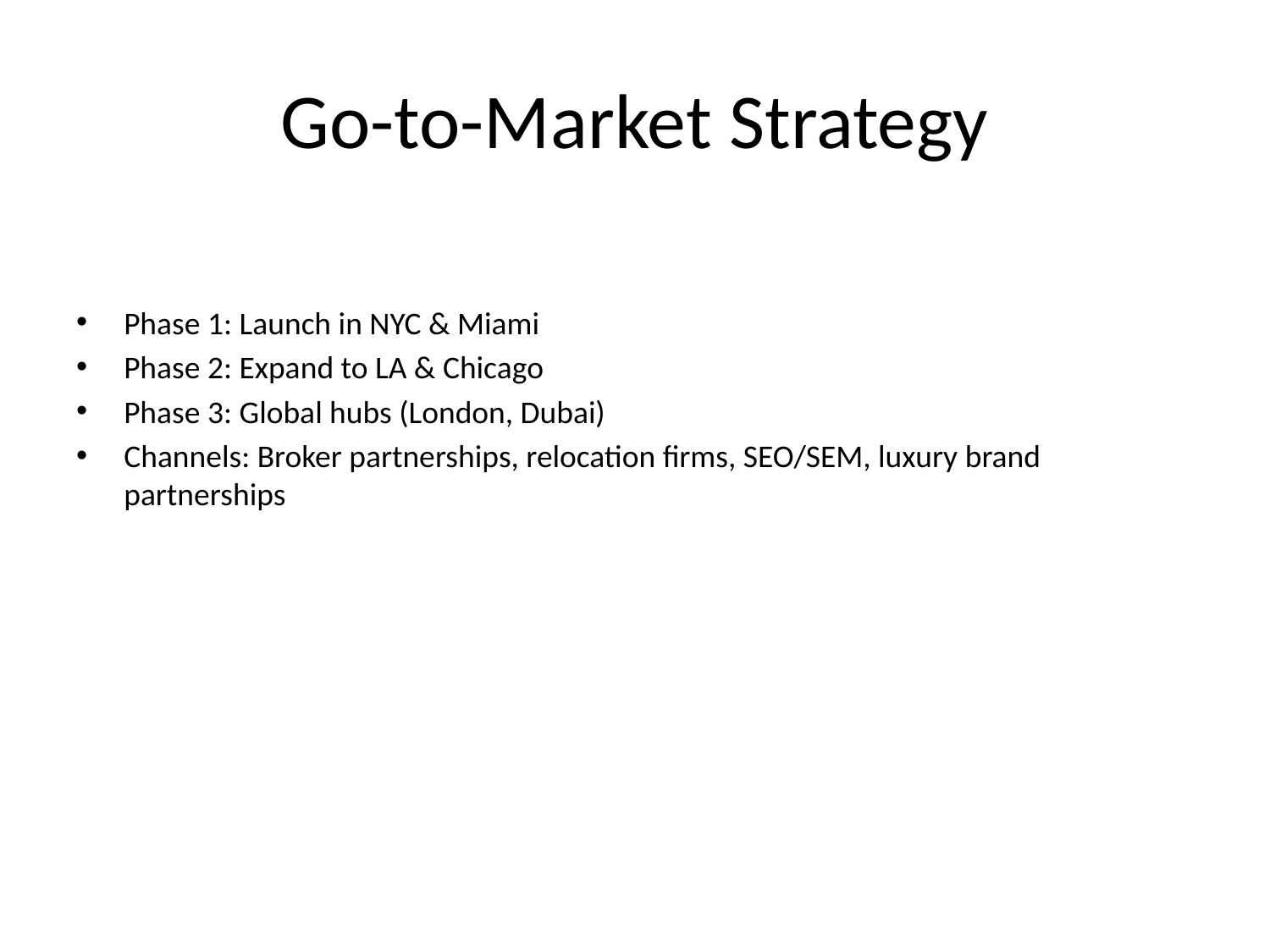

# Go-to-Market Strategy

Phase 1: Launch in NYC & Miami
Phase 2: Expand to LA & Chicago
Phase 3: Global hubs (London, Dubai)
Channels: Broker partnerships, relocation firms, SEO/SEM, luxury brand partnerships